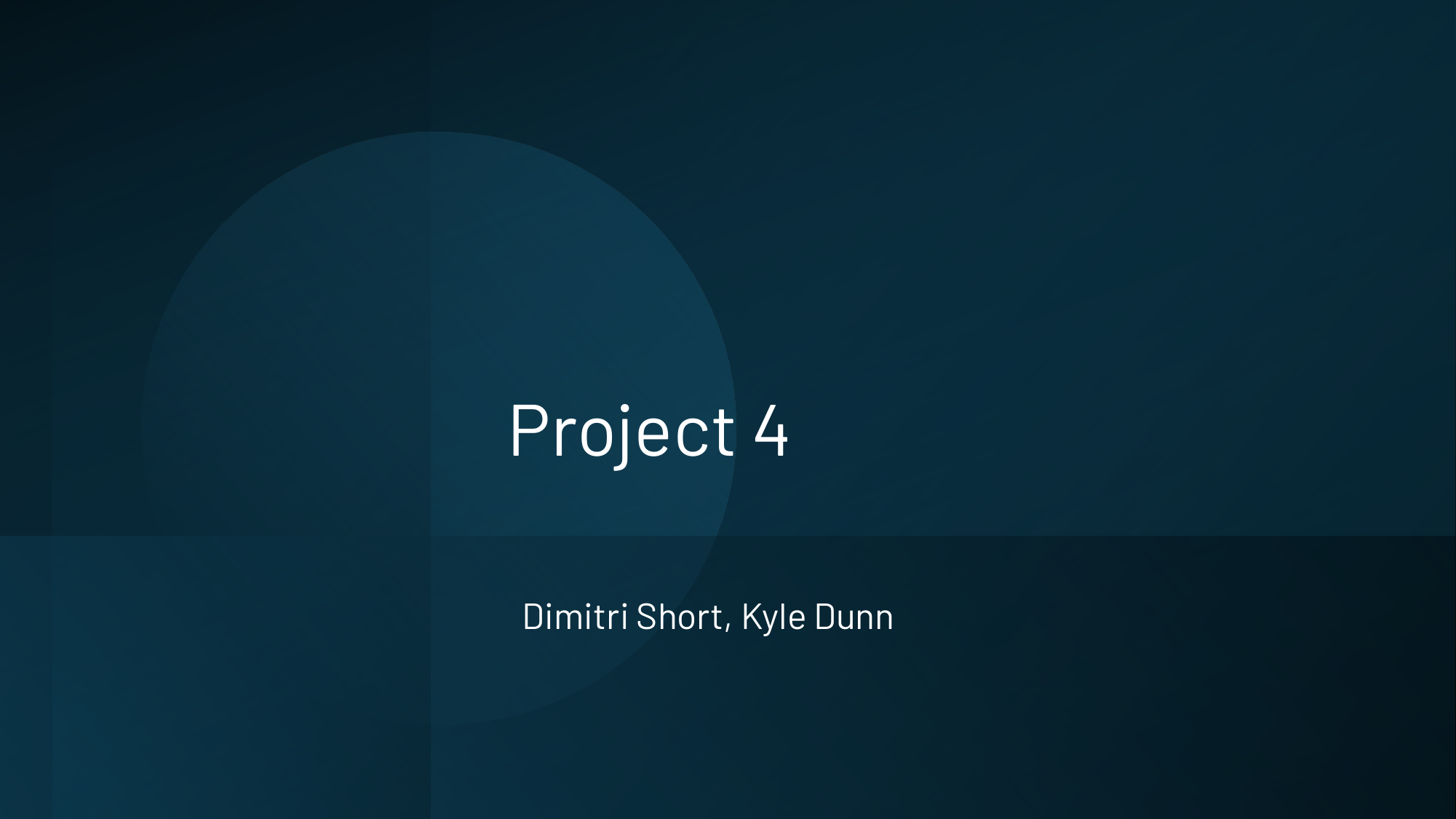

# Project 4

Dimitri Short, Kyle Dunn